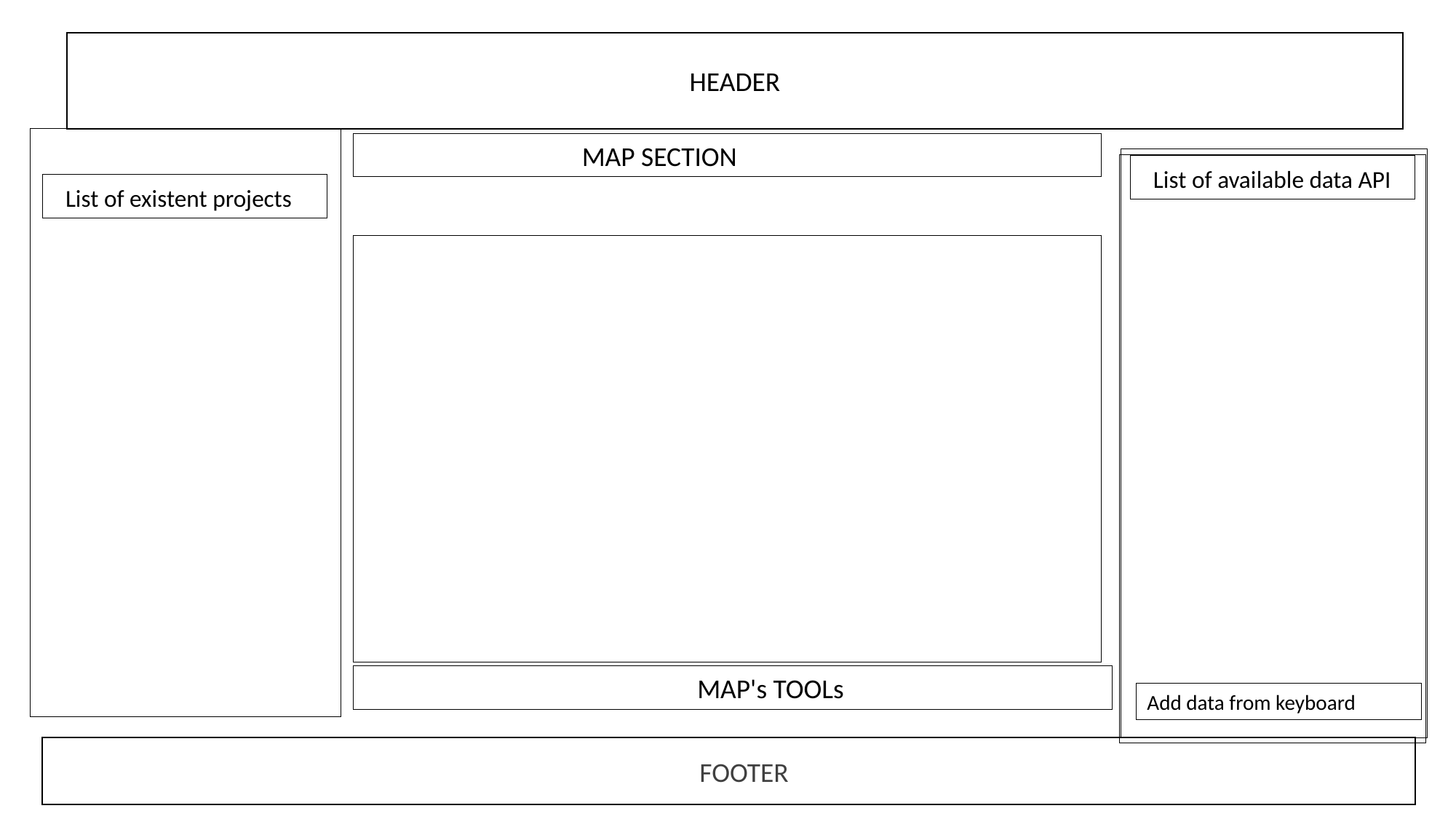

HEADER

		MAP SECTION

  List of available data API
  List of existent projects

  			 MAP's TOOLs
Add data from keyboard
FOFOOTER